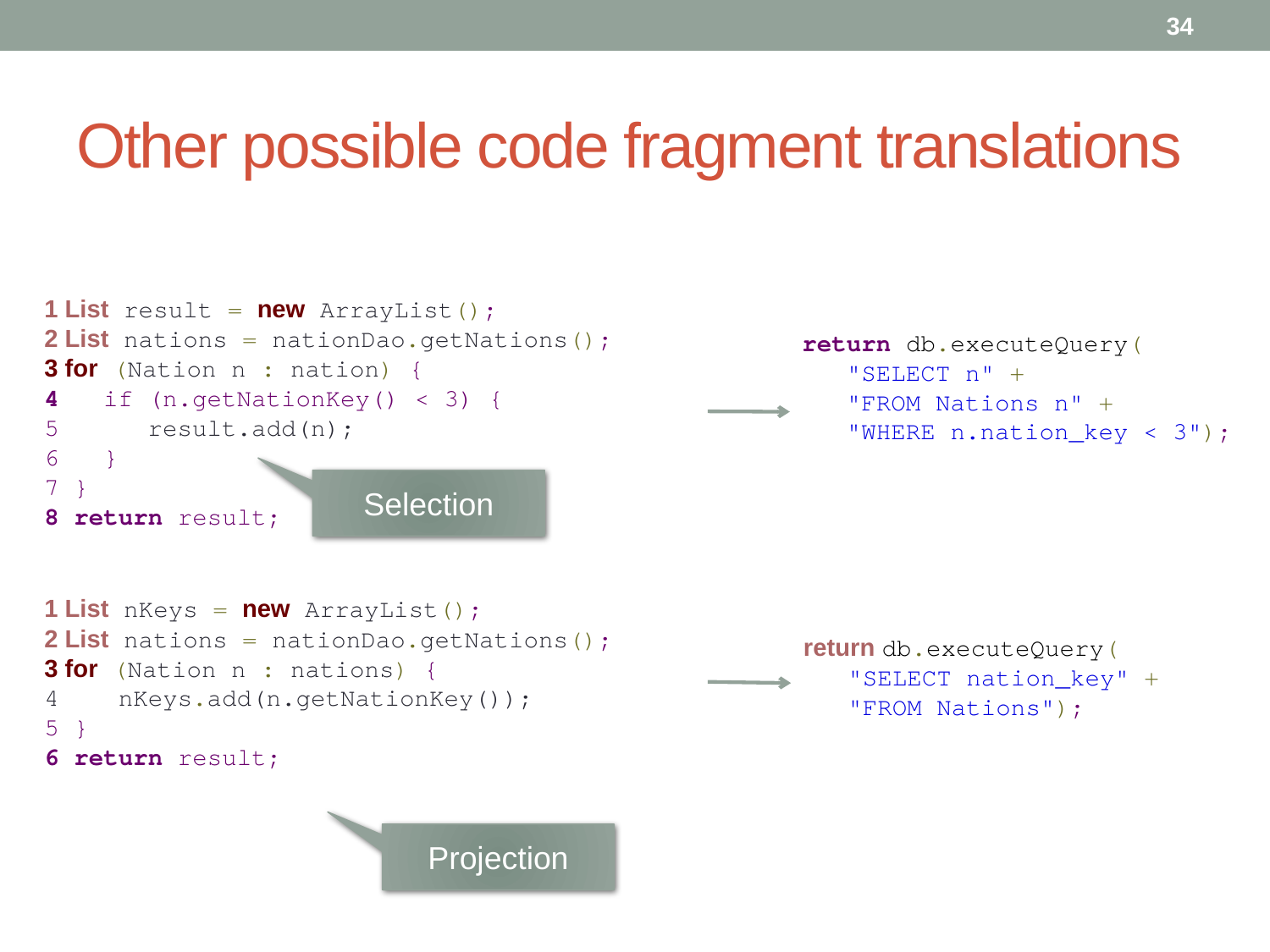

34
# Other possible code fragment translations
1 List result = new ArrayList();
2 List nations = nationDao.getNations();
3 for (Nation n : nation) {
4   if (n.getNationKey() < 3) {
5      result.add(n);
6   }
7 }
8 return result;
return db.executeQuery(
   "SELECT n" +
   "FROM Nations n" +
   "WHERE n.nation_key < 3");

Selection
1 List nKeys = new ArrayList();
2 List nations = nationDao.getNations();
3 for (Nation n : nations) {
4    nKeys.add(n.getNationKey());
5 }
6 return result;
return db.executeQuery(
   "SELECT nation_key" +
   "FROM Nations");
Projection